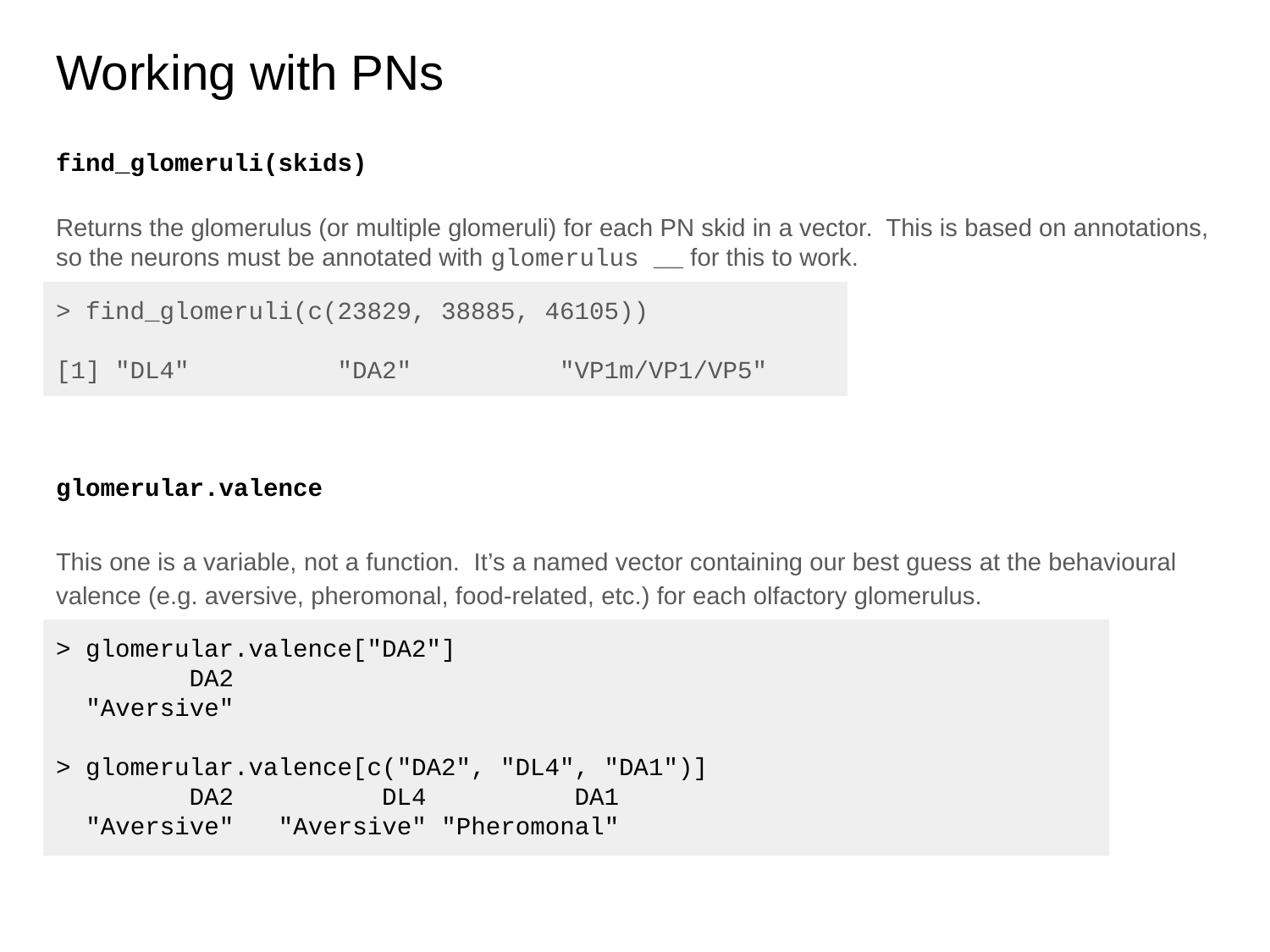

# Working with PNs
find_glomeruli(skids)
Returns the glomerulus (or multiple glomeruli) for each PN skid in a vector.  This is based on annotations, so the neurons must be annotated with glomerulus __ for this to work.

> find_glomeruli(c(23829, 38885, 46105))

[1] "DL4"          "DA2"          "VP1m/VP1/VP5"
glomerular.valence
This one is a variable, not a function.  It’s a named vector containing our best guess at the behavioural valence (e.g. aversive, pheromonal, food-related, etc.) for each olfactory glomerulus.
> glomerular.valence["DA2"]
         DA2
  "Aversive"

> glomerular.valence[c("DA2", "DL4", "DA1")]
         DA2          DL4          DA1
  "Aversive"   "Aversive" "Pheromonal"